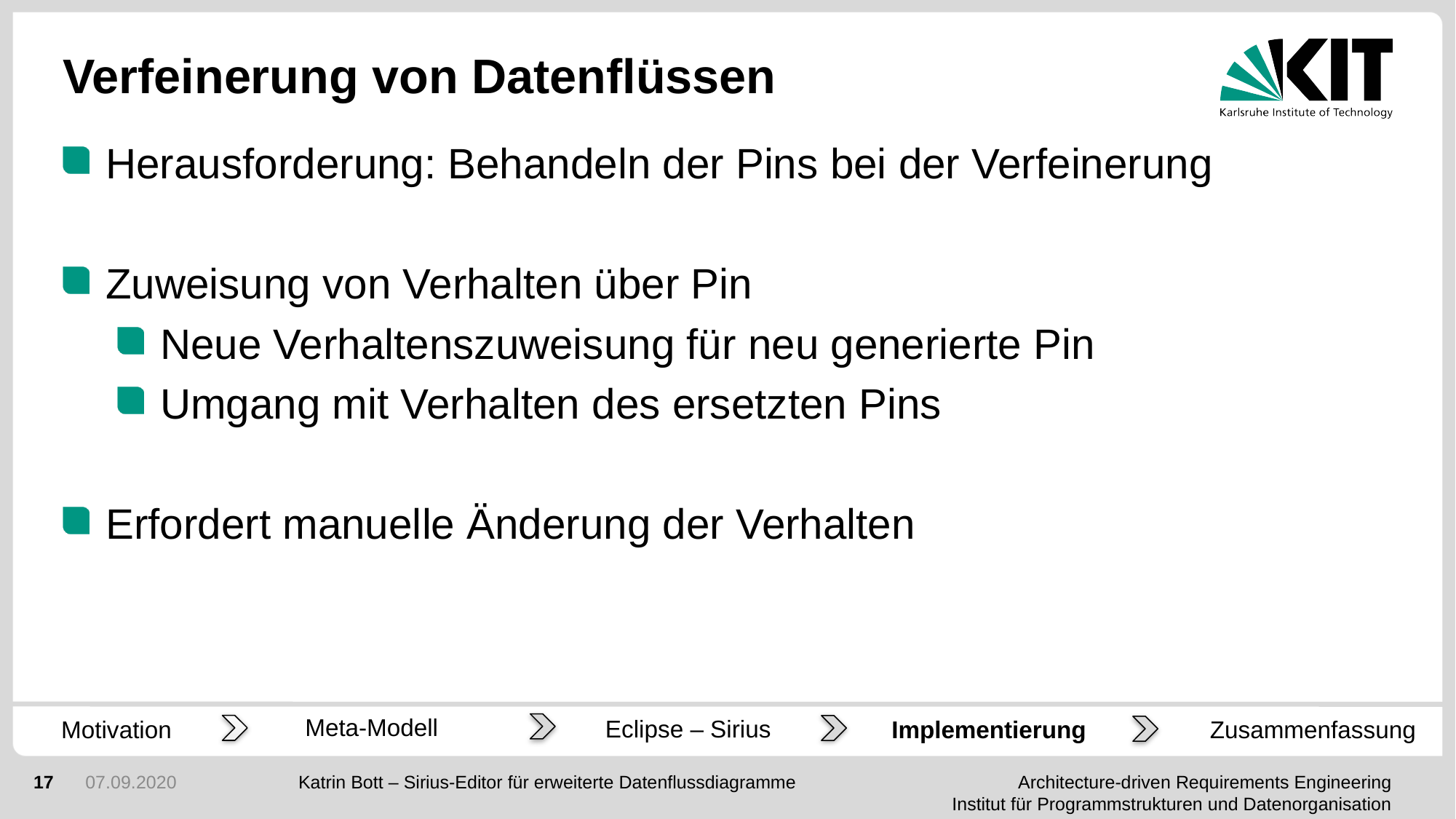

Verfeinerung von Datenflüssen
Herausforderung: Behandeln der Pins bei der Verfeinerung

Zuweisung von Verhalten über Pin
Neue Verhaltenszuweisung für neu generierte Pin
Umgang mit Verhalten des ersetzten Pins

Erfordert manuelle Änderung der Verhalten

Meta-Modell
Eclipse – Sirius
Motivation
Implementierung
Zusammenfassung

17
07.09.2020